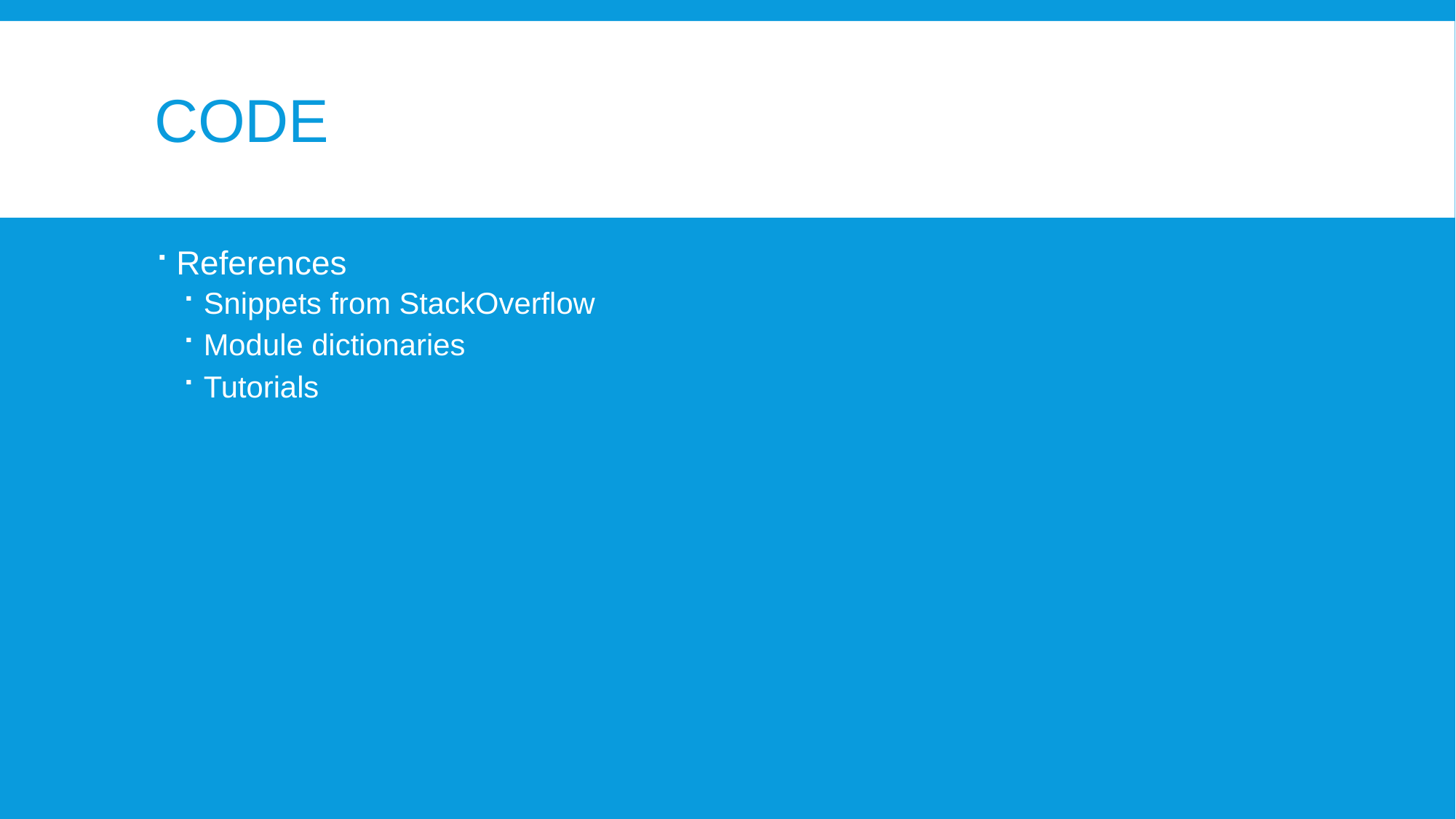

# Code
References
Snippets from StackOverflow
Module dictionaries
Tutorials